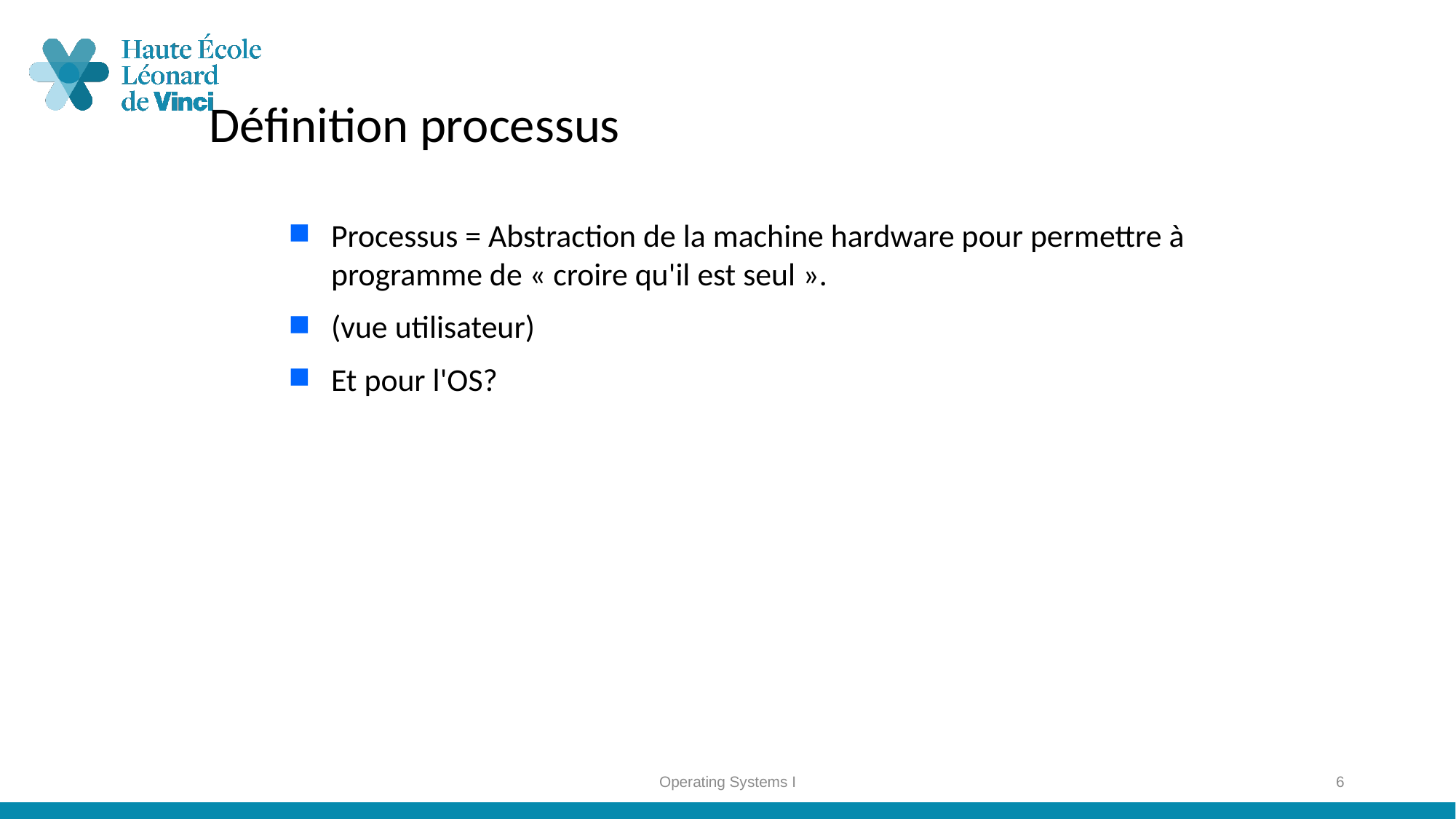

# Définition processus
Processus = Abstraction de la machine hardware pour permettre à programme de « croire qu'il est seul ».
(vue utilisateur)
Et pour l'OS?
Operating Systems I
6